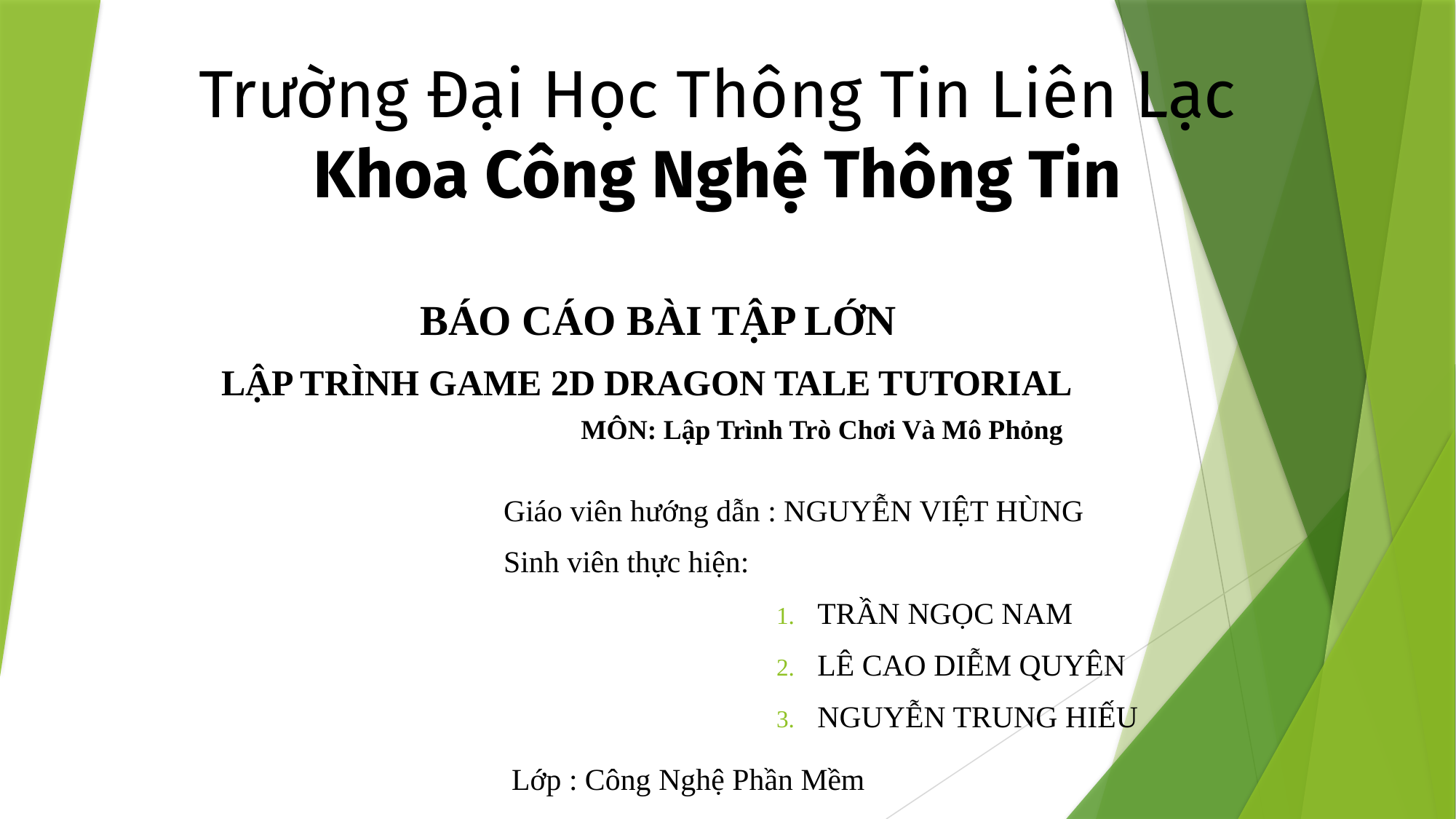

# Trường Đại Học Thông Tin Liên Lạc Khoa Công Nghệ Thông Tin
BÁO CÁO BÀI TẬP LỚN
LẬP TRÌNH GAME 2D DRAGON TALE TUTORIAL 				MÔN: Lập Trình Trò Chơi Và Mô Phỏng
Giáo viên hướng dẫn : NGUYỄN VIỆT HÙNG
Sinh viên thực hiện:
TRẦN NGỌC NAM
LÊ CAO DIỄM QUYÊN
NGUYỄN TRUNG HIẾU

Lớp : Công Nghệ Phần Mềm